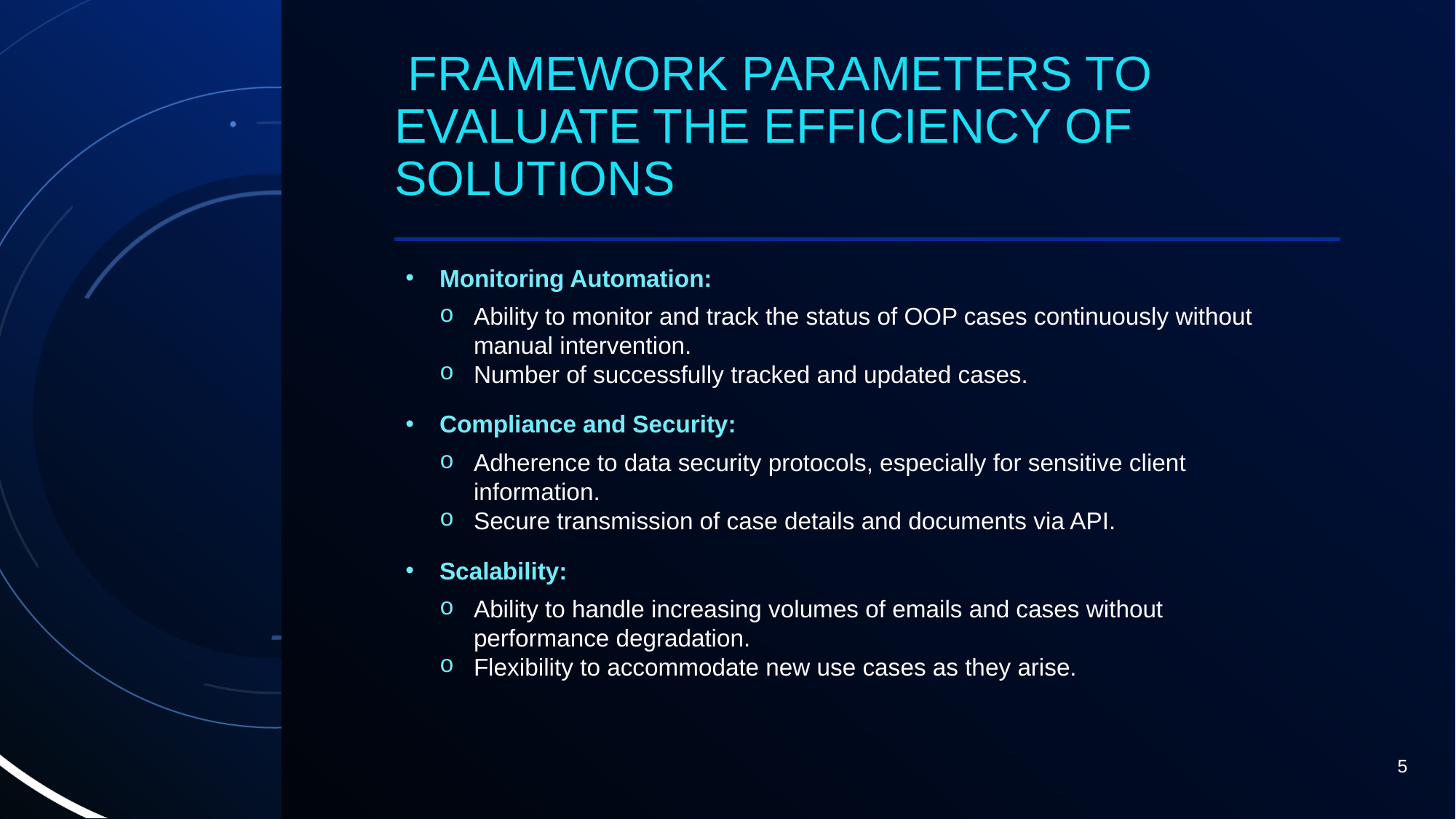

# framework parameters to evaluate the efficiency of solutions
Monitoring Automation:
Ability to monitor and track the status of OOP cases continuously without manual intervention.
Number of successfully tracked and updated cases.
Compliance and Security:
Adherence to data security protocols, especially for sensitive client information.
Secure transmission of case details and documents via API.
Scalability:
Ability to handle increasing volumes of emails and cases without performance degradation.
Flexibility to accommodate new use cases as they arise.

5